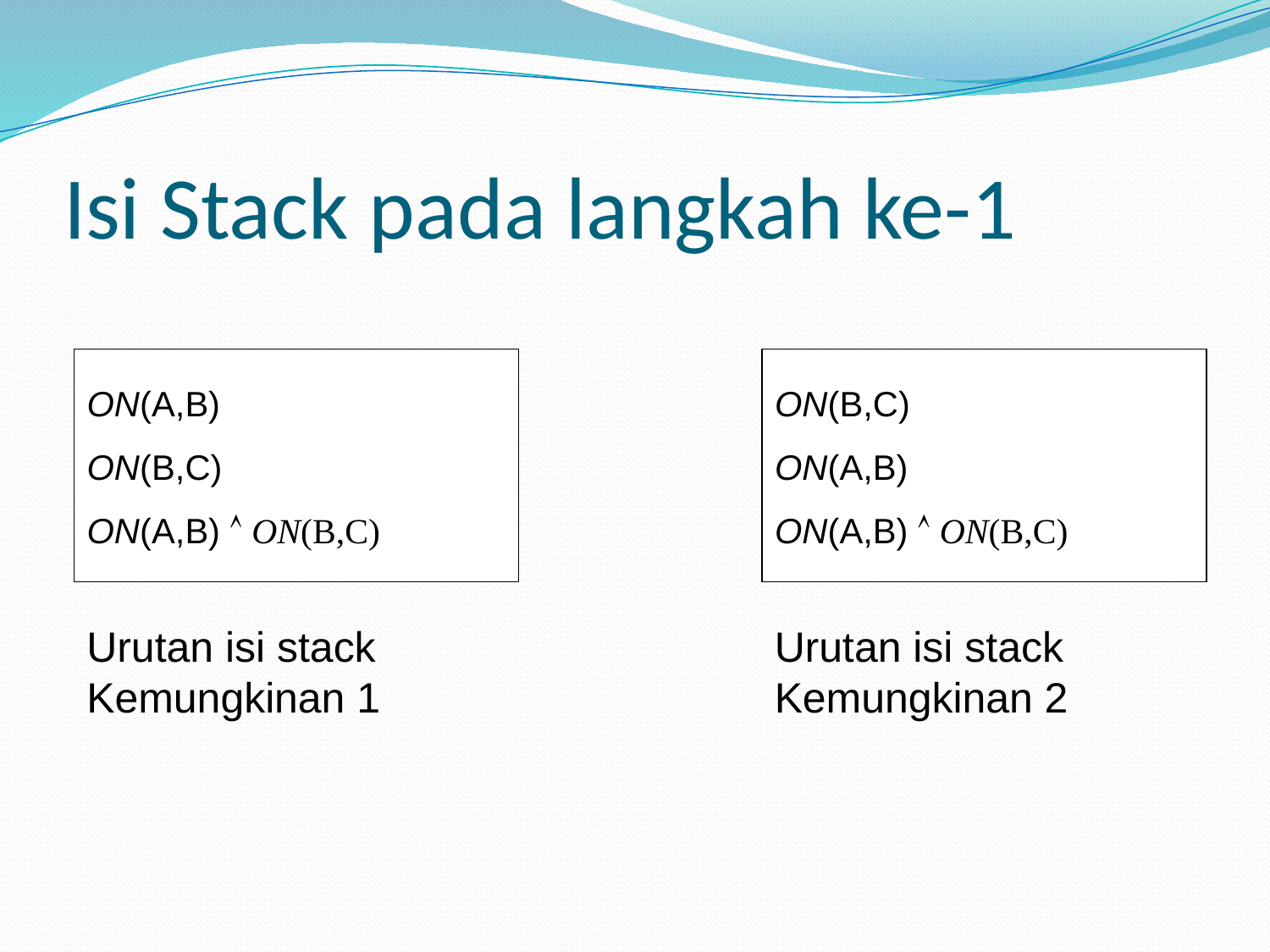

# Isi Stack pada langkah ke-1
ON(A,B)
ON(B,C)
ON(A,B) ∧ ON(B,C)
Urutan isi stack Kemungkinan 1
ON(B,C)
ON(A,B)
ON(A,B) ∧ ON(B,C)
Urutan isi stack Kemungkinan 2